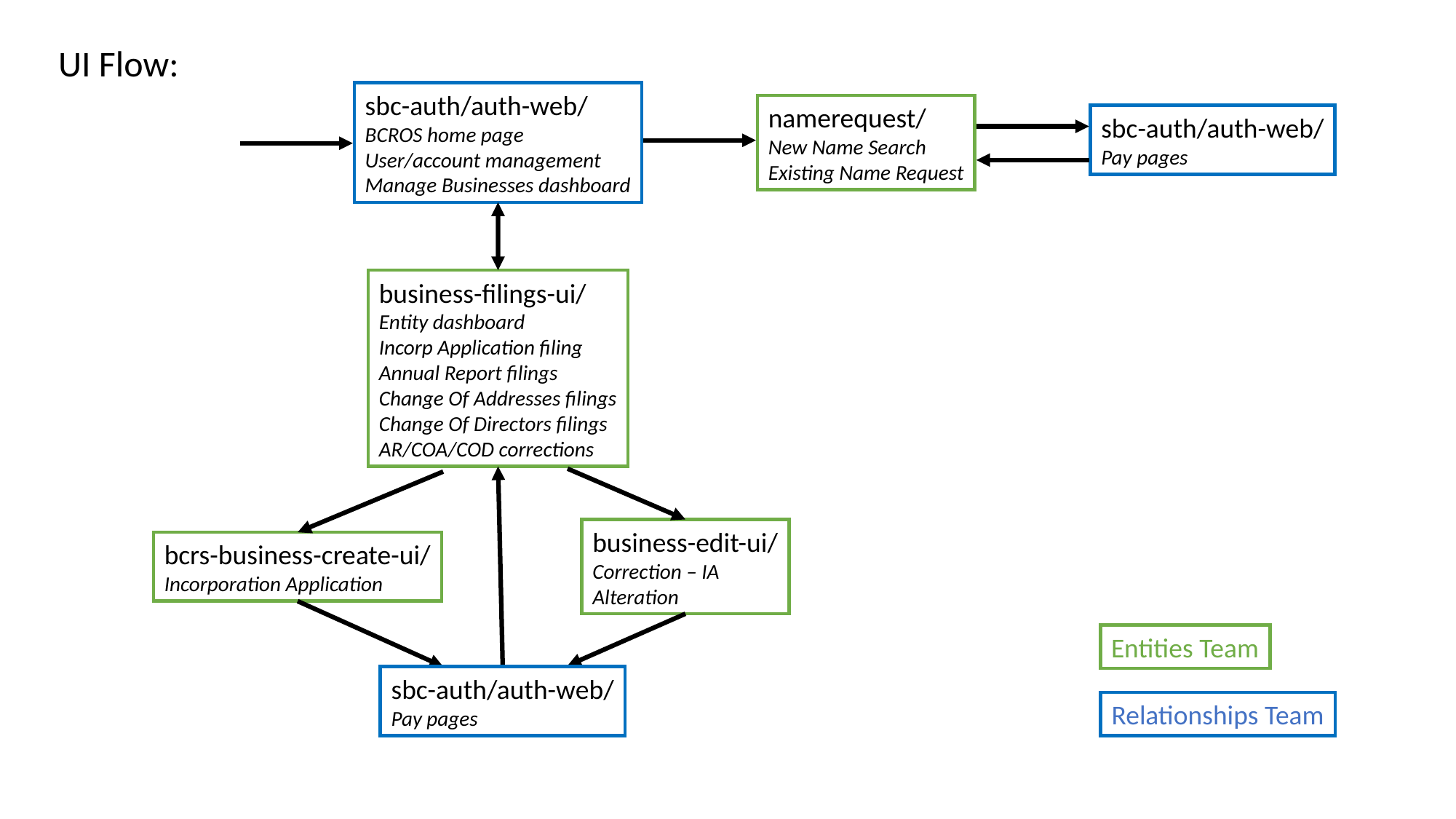

UI Flow:
sbc-auth/auth-web/
BCROS home page
User/account management
Manage Businesses dashboard
namerequest/
New Name Search
Existing Name Request
sbc-auth/auth-web/
Pay pages
business-filings-ui/
Entity dashboard
Incorp Application filing
Annual Report filings
Change Of Addresses filings
Change Of Directors filings
AR/COA/COD corrections
business-edit-ui/
Correction – IA
Alteration
bcrs-business-create-ui/
Incorporation Application
Entities Team
sbc-auth/auth-web/
Pay pages
Relationships Team